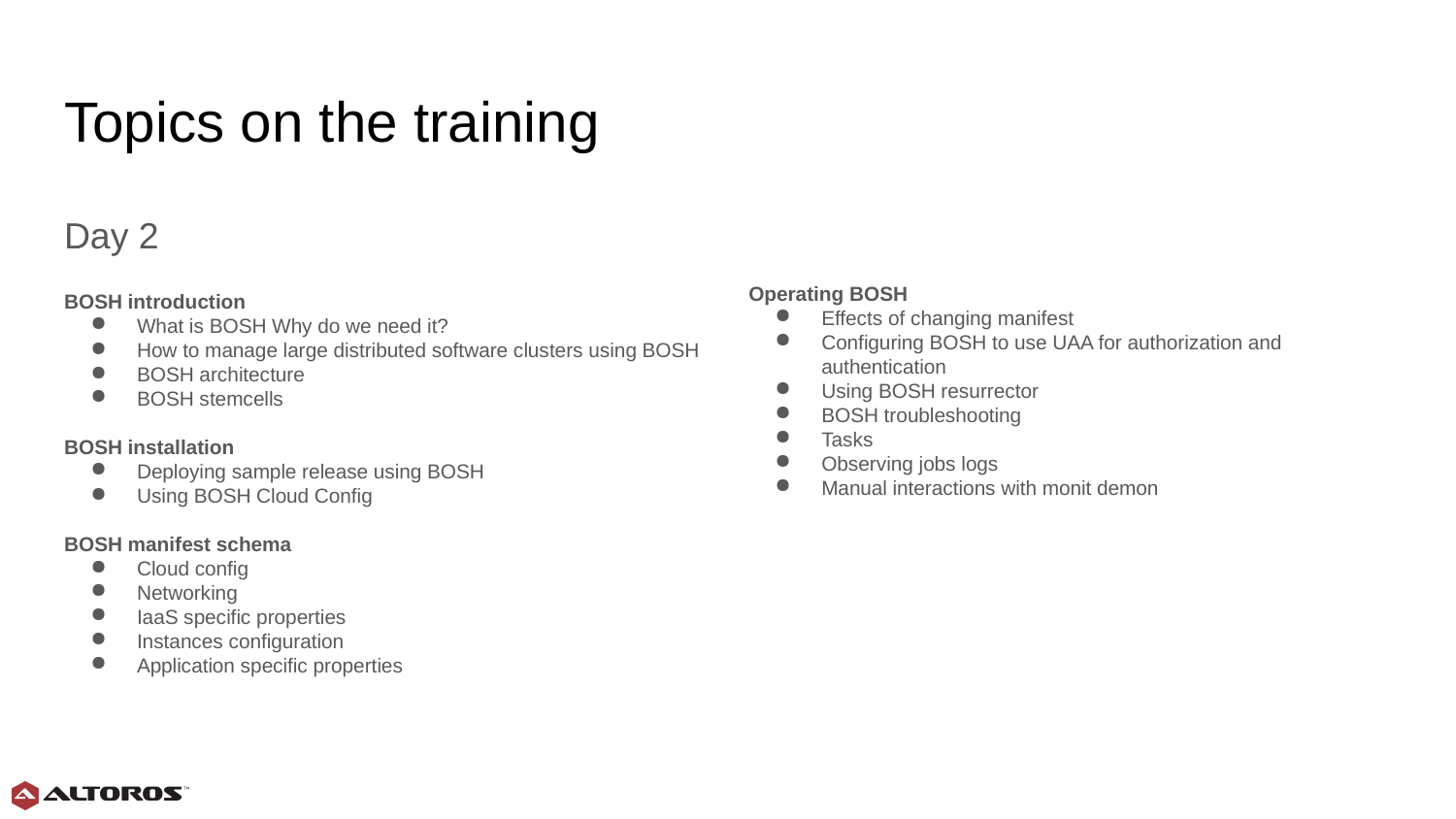

# Topics on the training
Day 2
BOSH introduction
What is BOSH Why do we need it?
How to manage large distributed software clusters using BOSH
BOSH architecture
BOSH stemcells

BOSH installation
Deploying sample release using BOSH
Using BOSH Cloud Config

BOSH manifest schema
Cloud config
Networking
IaaS specific properties
Instances configuration
Application specific properties
Operating BOSH
Effects of changing manifest
Configuring BOSH to use UAA for authorization and authentication
Using BOSH resurrector
BOSH troubleshooting
Tasks
Observing jobs logs
Manual interactions with monit demon